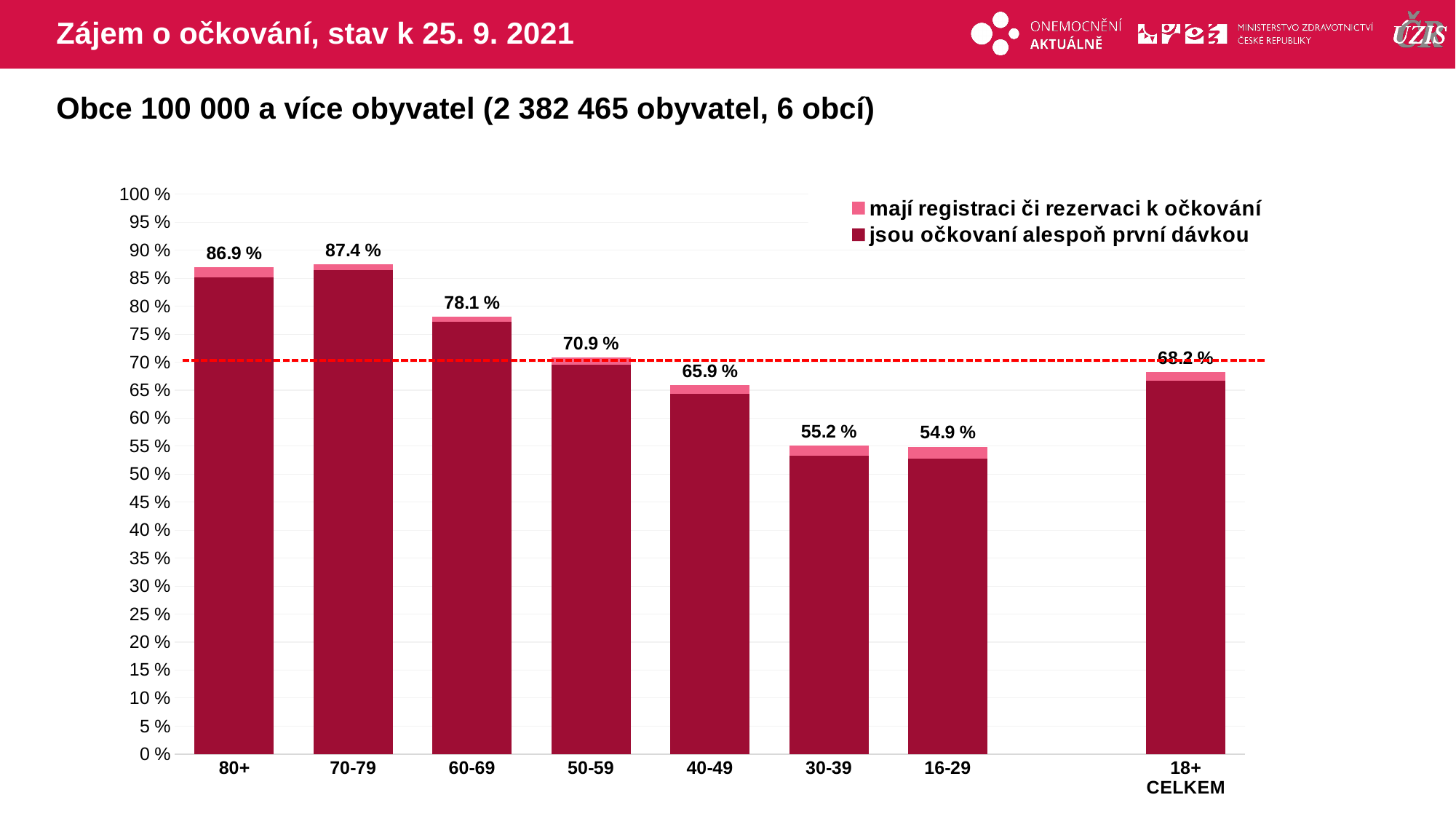

# Zájem o očkování, stav k 25. 9. 2021
Obce 100 000 a více obyvatel (2 382 465 obyvatel, 6 obcí)

### Chart

| Category | mají registraci či rezervaci k očkování | jsou očkovaní alespoň první dávkou |
|---|---|---|
| 80+ | 86.92739 | 85.156011 |
| 70-79 | 87.42415 | 86.4711745 |
| 60-69 | 78.10172 | 77.2184869 |
| 50-59 | 70.85525 | 69.535599 |
| 40-49 | 65.90071 | 64.3737729 |
| 30-39 | 55.16657 | 53.2819753 |
| 16-29 | 54.91097 | 52.7381402 |
|  | None | None |
| 18+ CELKEM | 68.18346 | 66.6755977 |